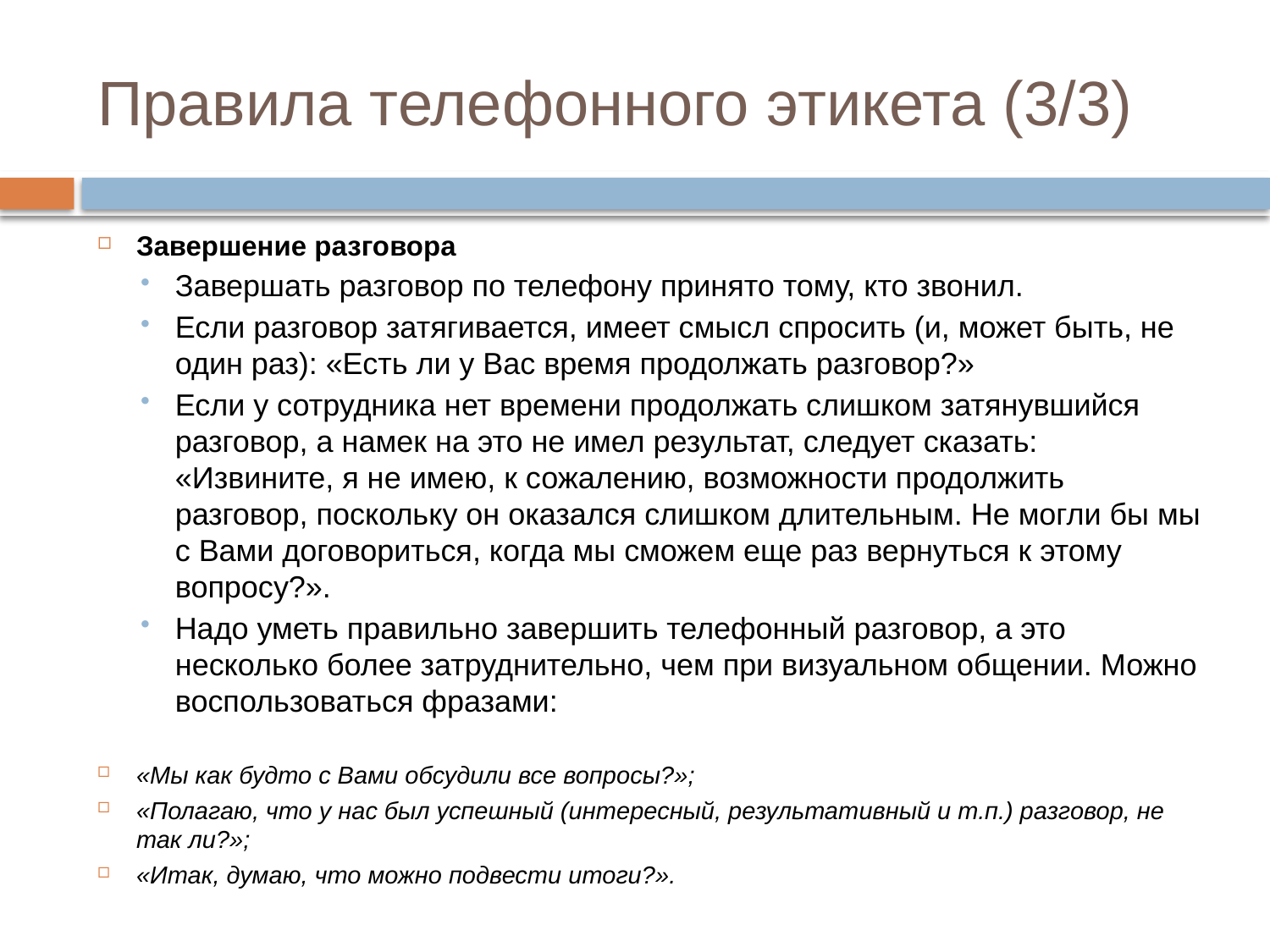

# Правила телефонного этикета (3/3)
Завершение разговора
Завершать разговор по телефону принято тому, кто звонил.
Если разговор затягивается, имеет смысл спросить (и, может быть, не один раз): «Есть ли у Вас время продолжать разговор?»
Если у сотрудника нет времени продолжать слишком затянувшийся разговор, а намек на это не имел результат, следует сказать: «Извините, я не имею, к сожалению, возможности продолжить разговор, поскольку он оказался слишком длительным. Не могли бы мы с Вами договориться, когда мы сможем еще раз вернуться к этому вопросу?».
Надо уметь правильно завершить телефонный разговор, а это несколько более затруднительно, чем при визуальном общении. Можно воспользоваться фразами:

«Мы как будто с Вами обсудили все вопросы?»;
«Полагаю, что у нас был успешный (интересный, результативный и т.п.) разговор, не так ли?»;
«Итак, думаю, что можно подвести итоги?».